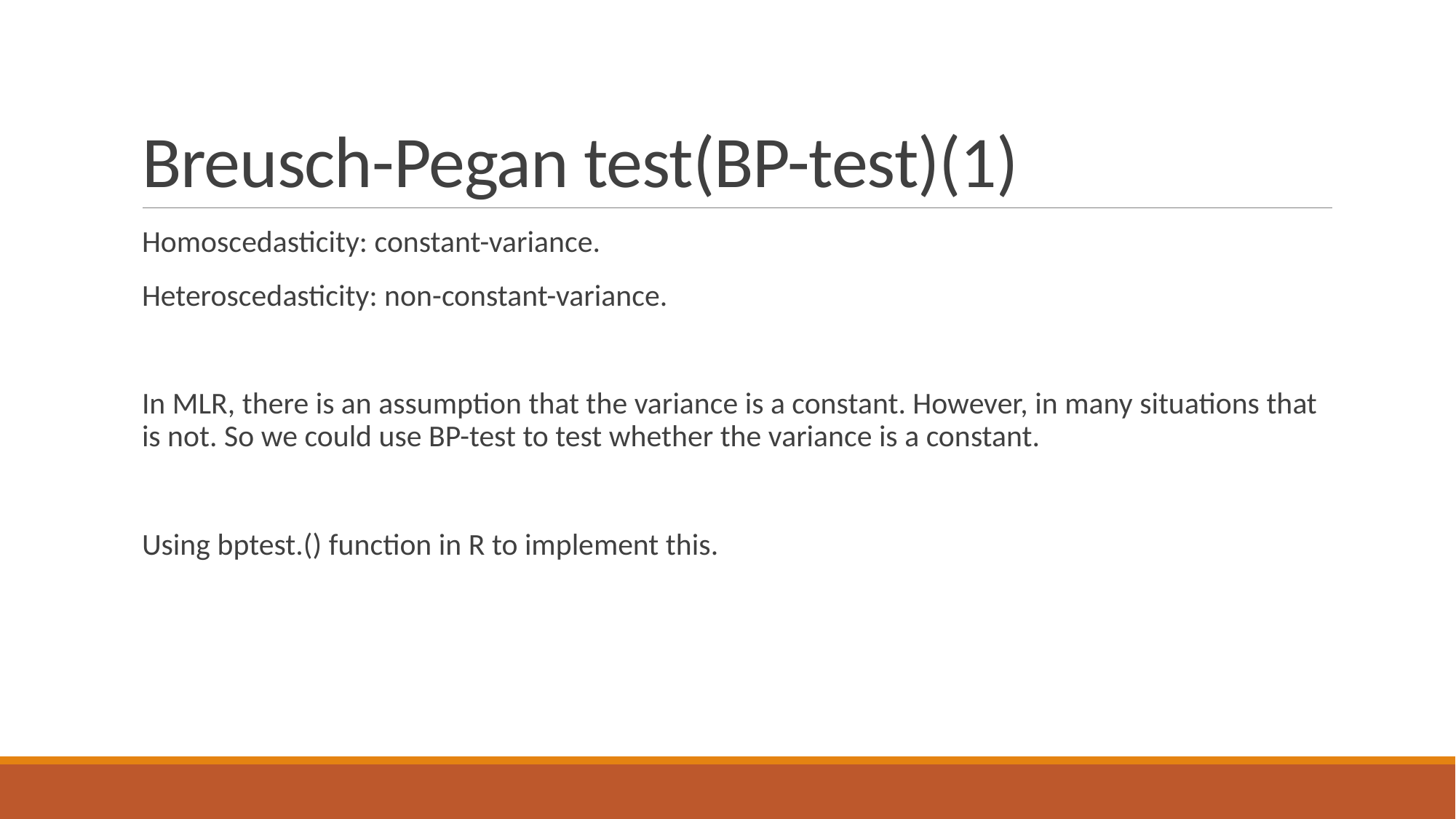

# Breusch-Pegan test(BP-test)(1)
Homoscedasticity: constant-variance.
Heteroscedasticity: non-constant-variance.

In MLR, there is an assumption that the variance is a constant. However, in many situations that is not. So we could use BP-test to test whether the variance is a constant.

Using bptest.() function in R to implement this.